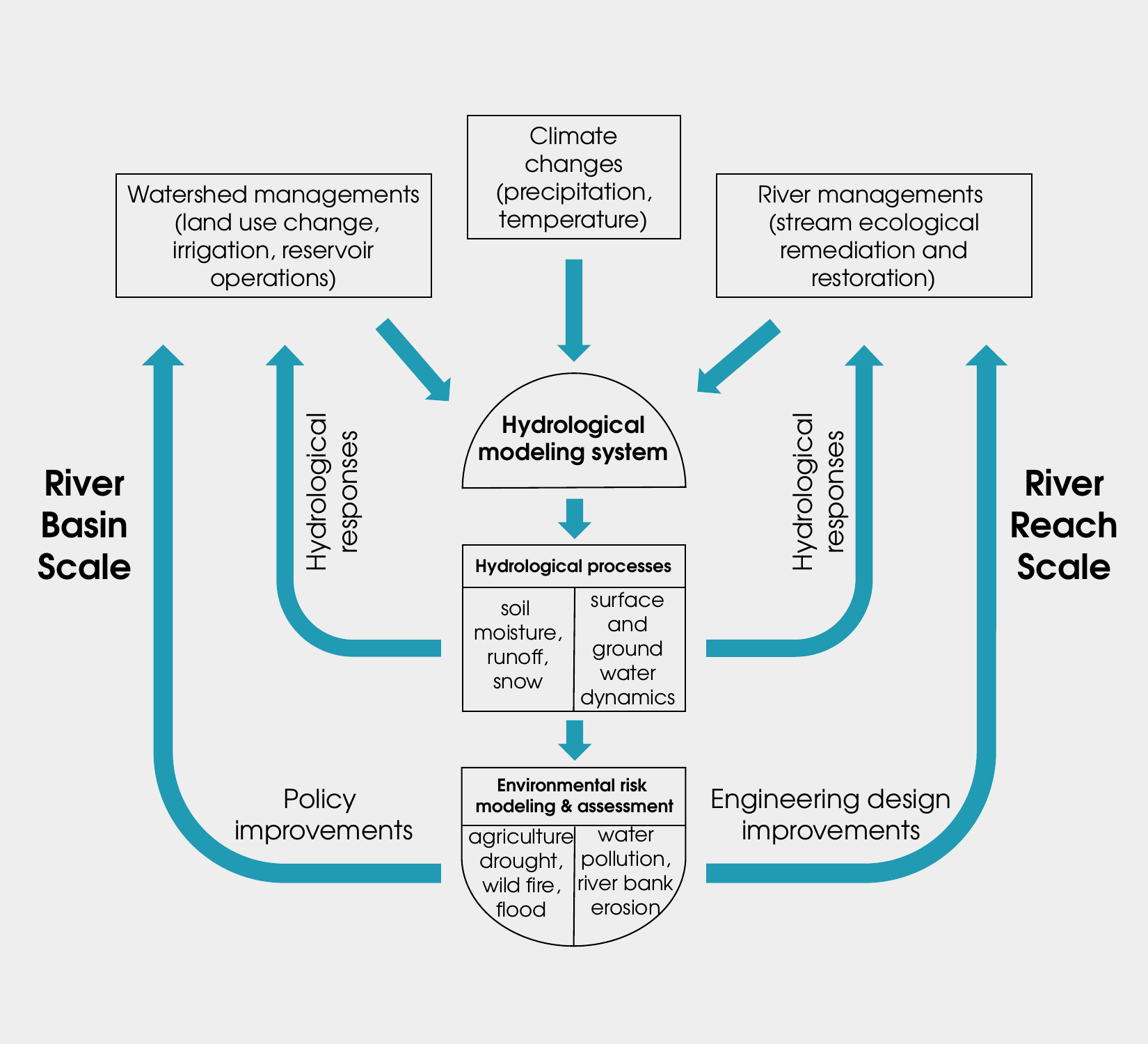

Climate changes
(precipitation, temperature)
Watershed managements
 (land use change, irrigation, reservoir operations)
River managements
(stream ecological remediation and restoration)

Hydrological
modeling system

Hydrological responses
Hydrological responses

Hydrological processes
surface and ground water dynamics
soil
moisture,
runoff,
snow

Environmental risk
modeling & assessment
Policy
improvements
Engineering design improvements
water pollution,
river bank erosion
agriculture
drought,
wild fire,
flood
River
Basin
Scale
River
Reach
Scale